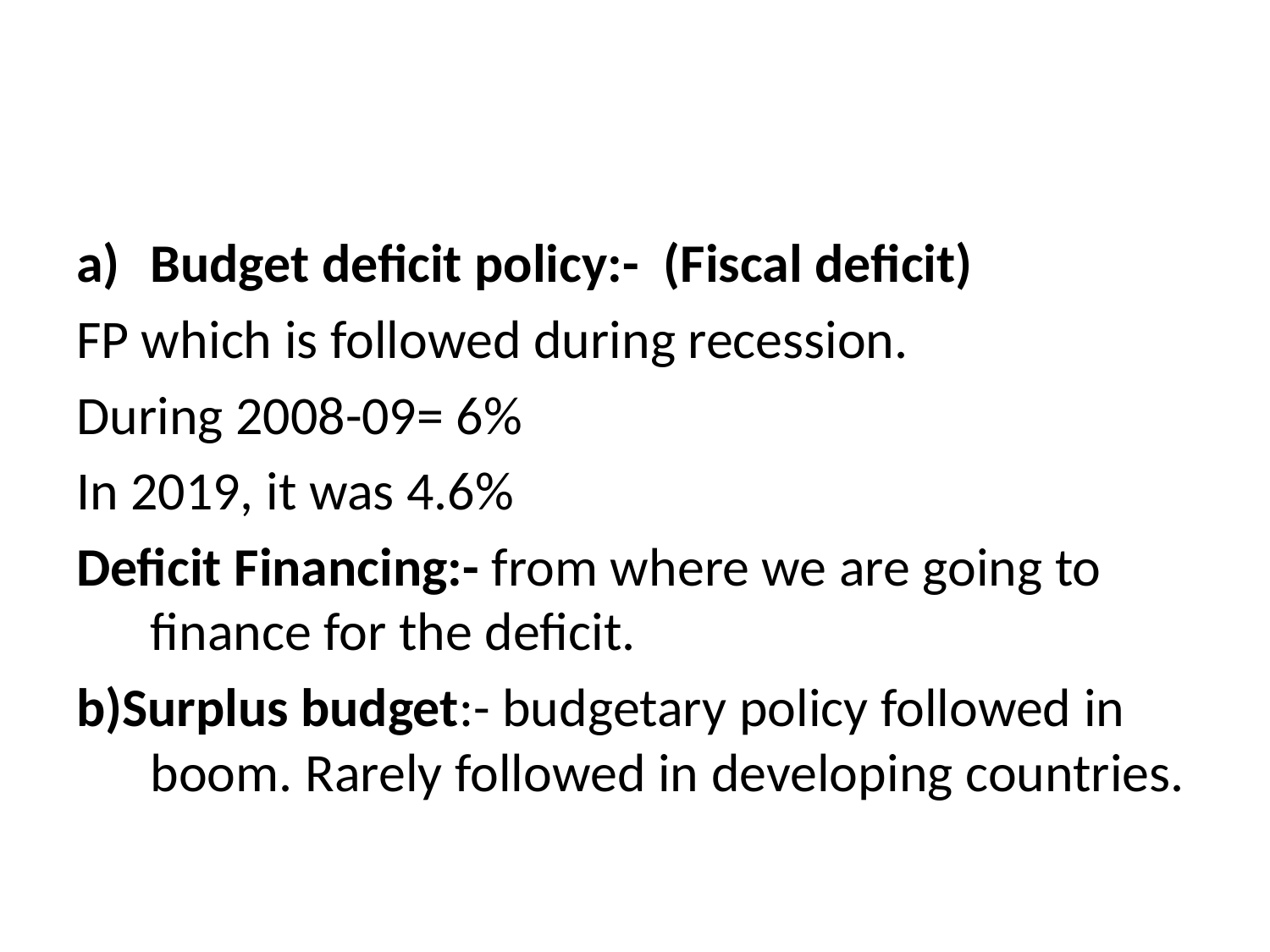

#
Budget deficit policy:-  (Fiscal deficit)
FP which is followed during recession.
During 2008-09= 6%
In 2019, it was 4.6%
Deficit Financing:- from where we are going to finance for the deficit.
b)Surplus budget:- budgetary policy followed in boom. Rarely followed in developing countries.